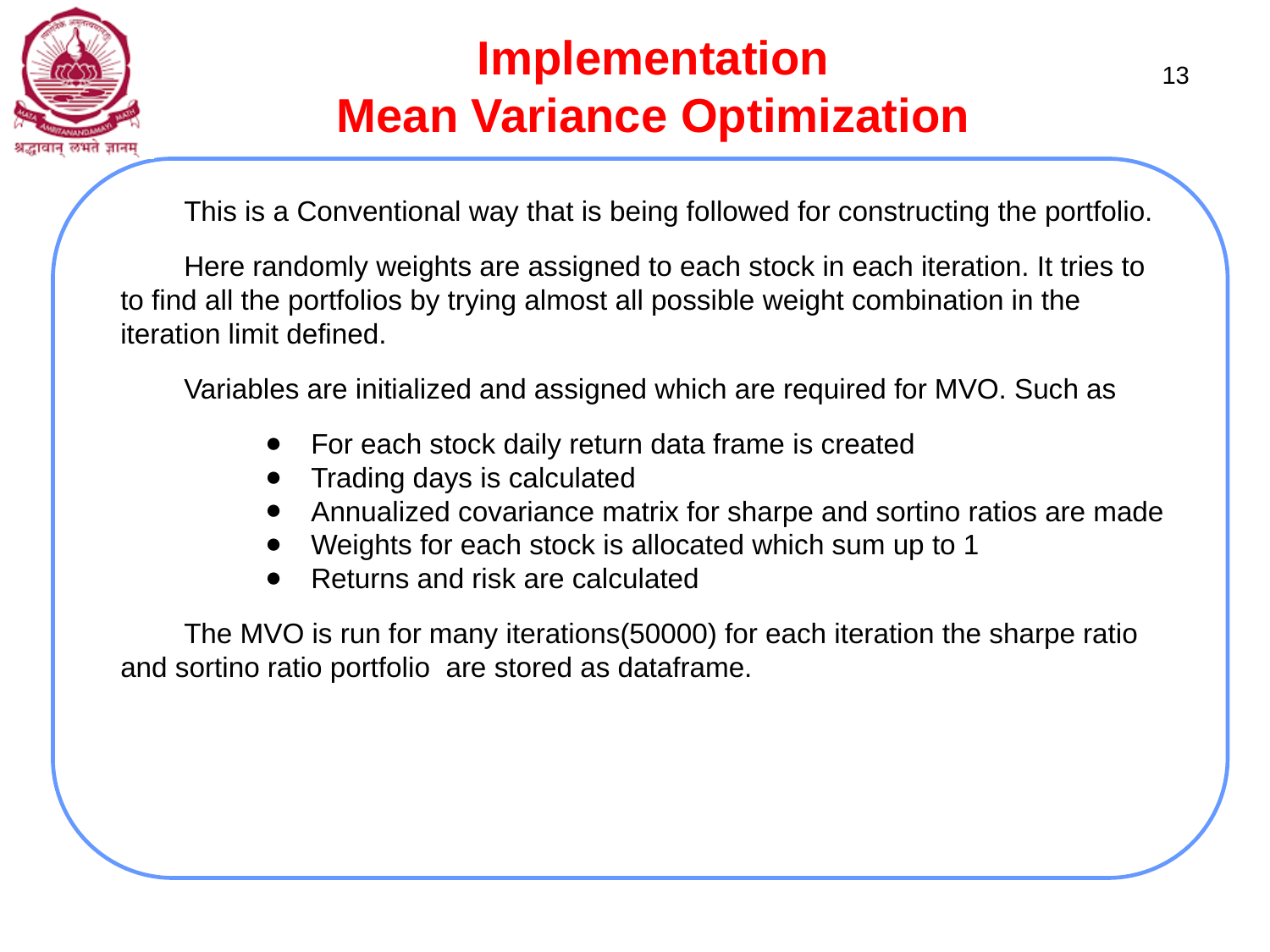

Implementation
Mean Variance Optimization
13
This is a Conventional way that is being followed for constructing the portfolio.
Here randomly weights are assigned to each stock in each iteration. It tries to to find all the portfolios by trying almost all possible weight combination in the iteration limit defined.
Variables are initialized and assigned which are required for MVO. Such as
For each stock daily return data frame is created
Trading days is calculated
Annualized covariance matrix for sharpe and sortino ratios are made
Weights for each stock is allocated which sum up to 1
Returns and risk are calculated
The MVO is run for many iterations(50000) for each iteration the sharpe ratio and sortino ratio portfolio  are stored as dataframe.